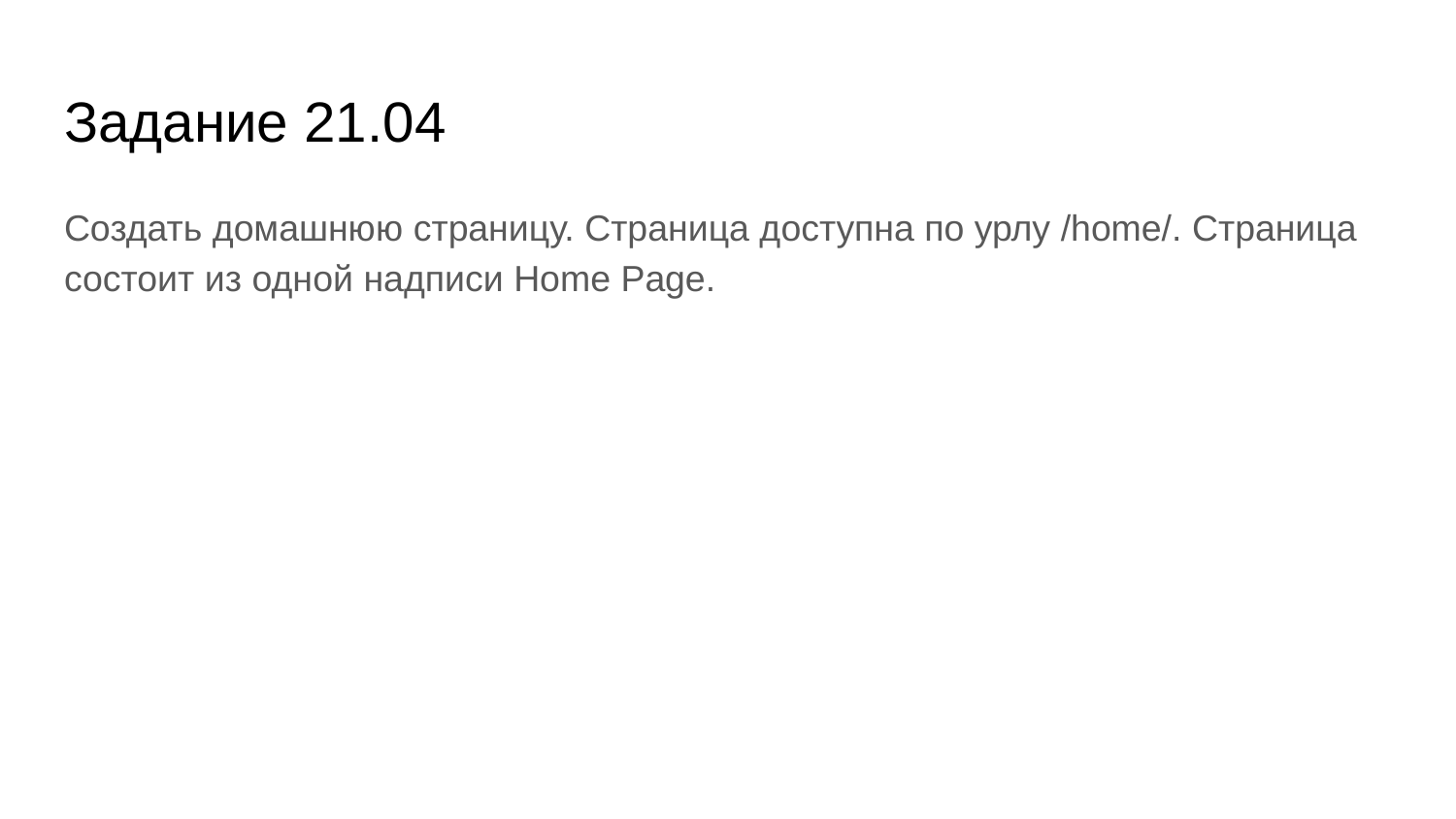

# Задание 21.04
Создать домашнюю страницу. Страница доступна по урлу /home/. Страница состоит из одной надписи Home Page.